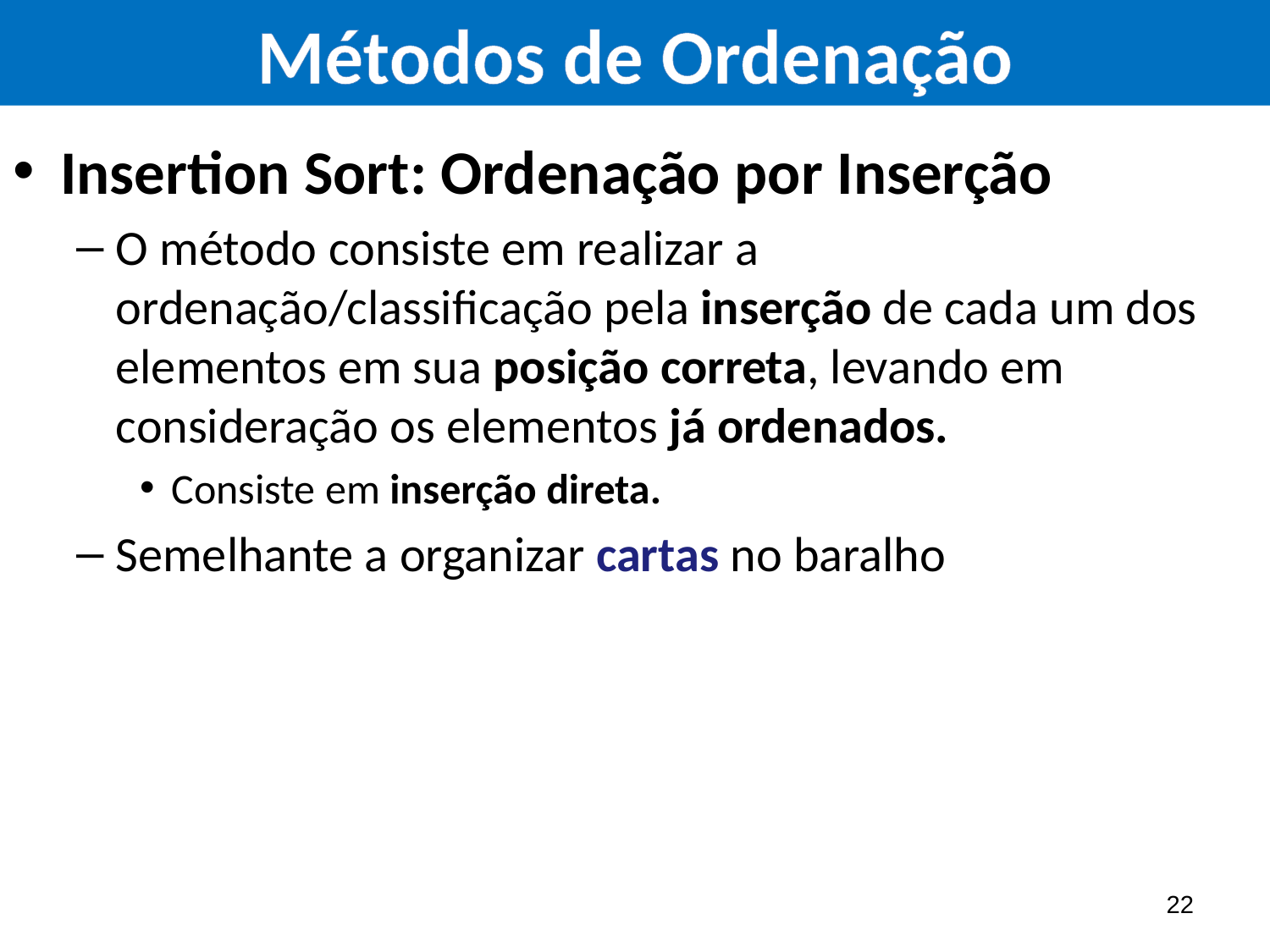

Insertion Sort: Ordenação por Inserção
O método consiste em realizar a ordenação/classificação pela inserção de cada um dos elementos em sua posição correta, levando em consideração os elementos já ordenados.
Consiste em inserção direta.
Semelhante a organizar cartas no baralho

22